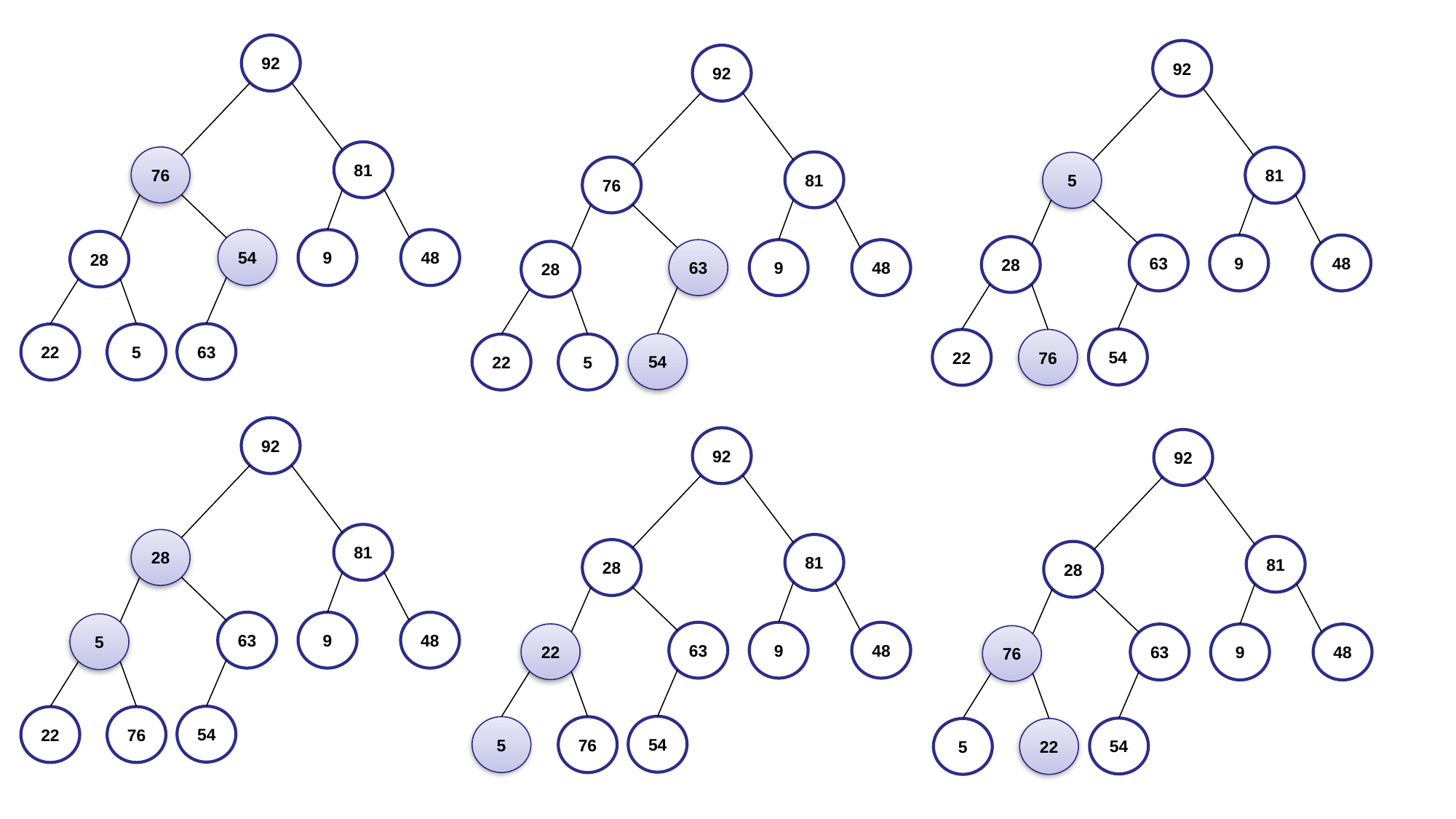

92
81
76
54
9
48
28
63
22
5
92
81
5
63
9
48
28
54
22
76
92
81
76
63
9
48
28
54
22
5
92
81
28
63
9
48
5
54
22
76
92
81
28
63
9
48
22
54
5
76
92
81
28
63
9
48
76
54
5
22